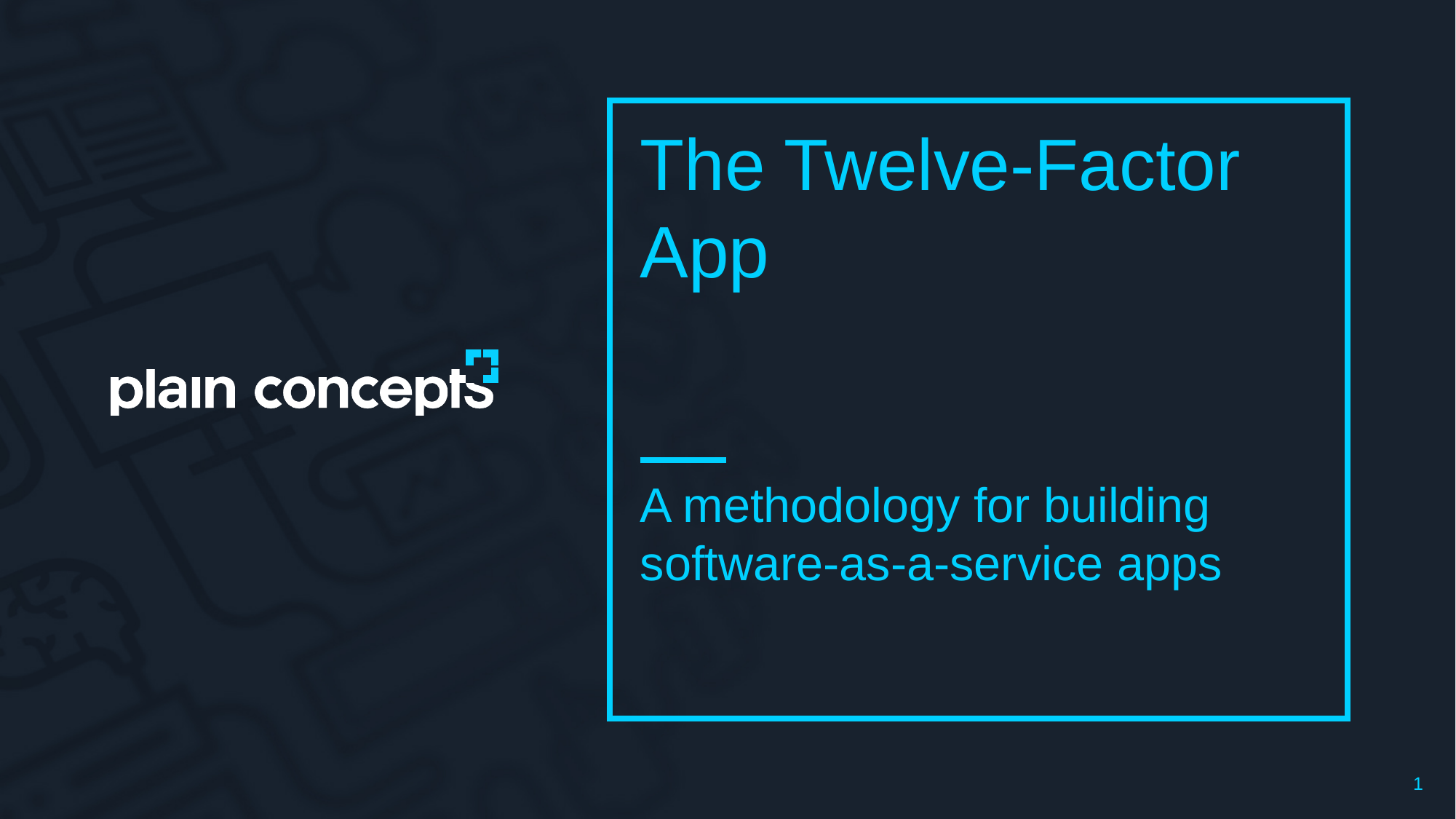

# The Twelve-Factor App

A methodology for building software-as-a-service apps

1